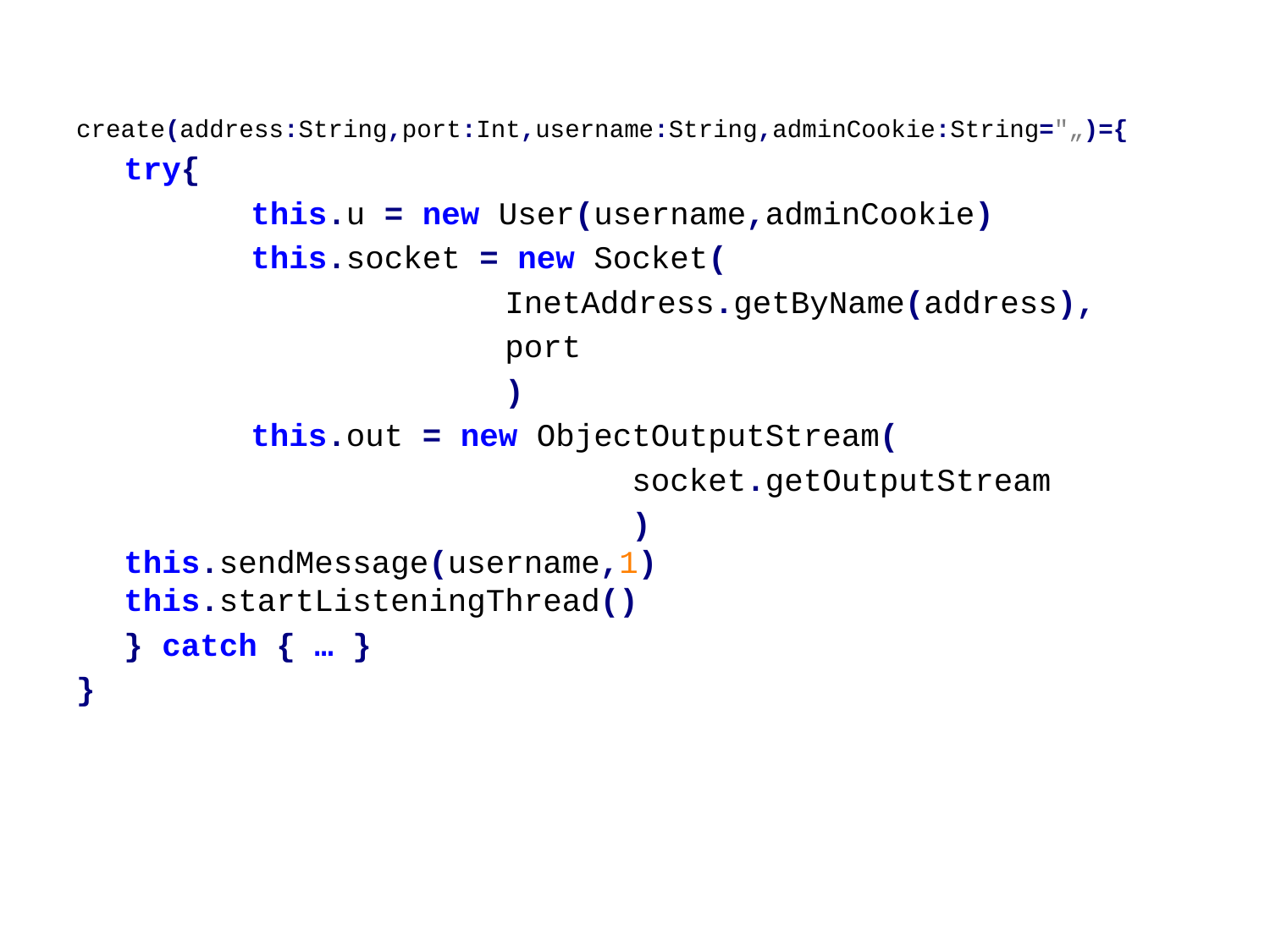

create(address:String,port:Int,username:String,adminCookie:String="„)={
	try{
		this.u = new User(username,adminCookie)
		this.socket = new Socket(
				InetAddress.getByName(address),
				port
				)
		this.out = new ObjectOutputStream(
					socket.getOutputStream
					) 	this.sendMessage(username,1) 	this.startListeningThread()
	} catch { … }
}